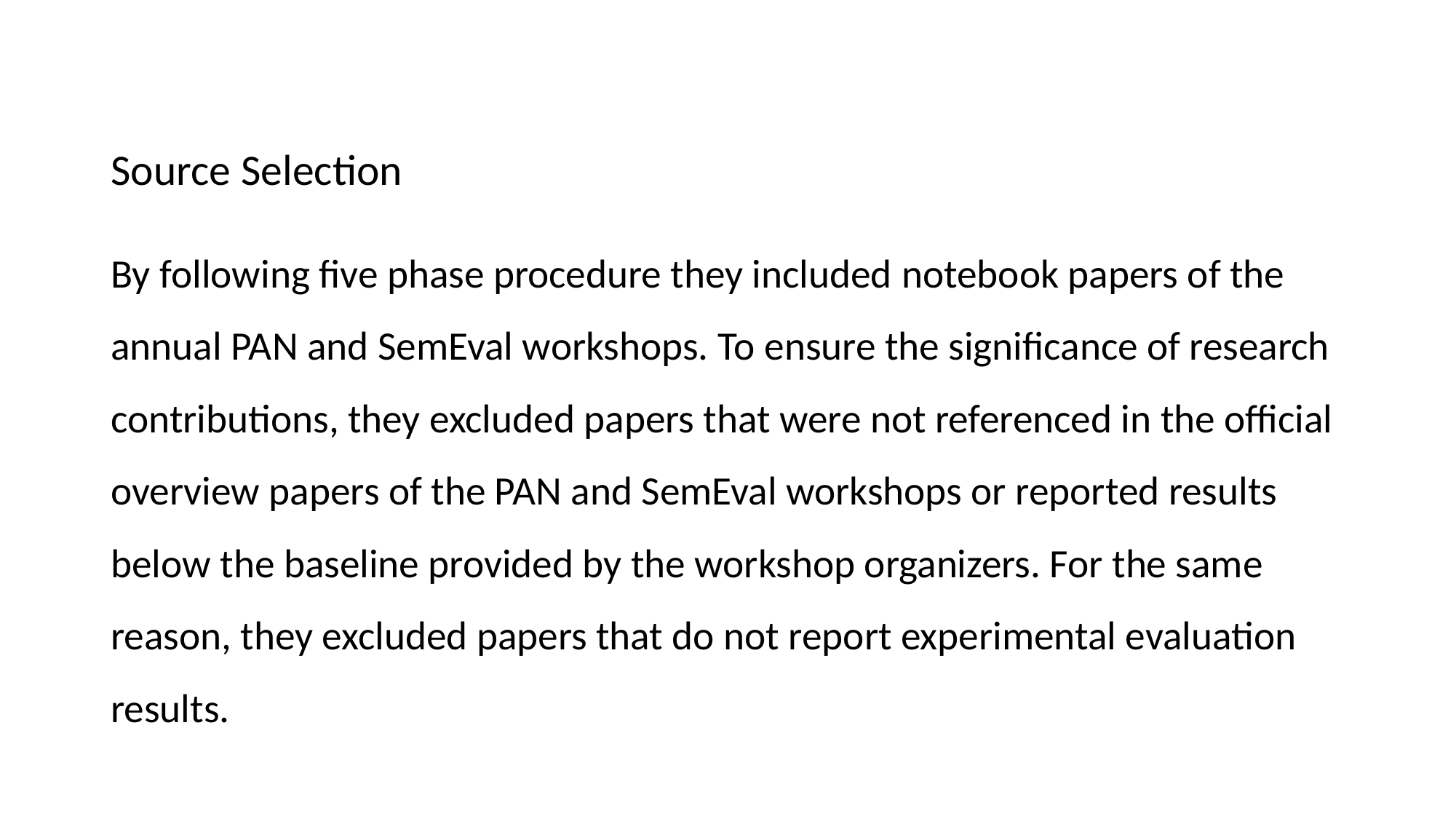

# Source Selection

By following five phase procedure they included notebook papers of the annual PAN and SemEval workshops. To ensure the significance of research contributions, they excluded papers that were not referenced in the official overview papers of the PAN and SemEval workshops or reported results below the baseline provided by the workshop organizers. For the same reason, they excluded papers that do not report experimental evaluation results.